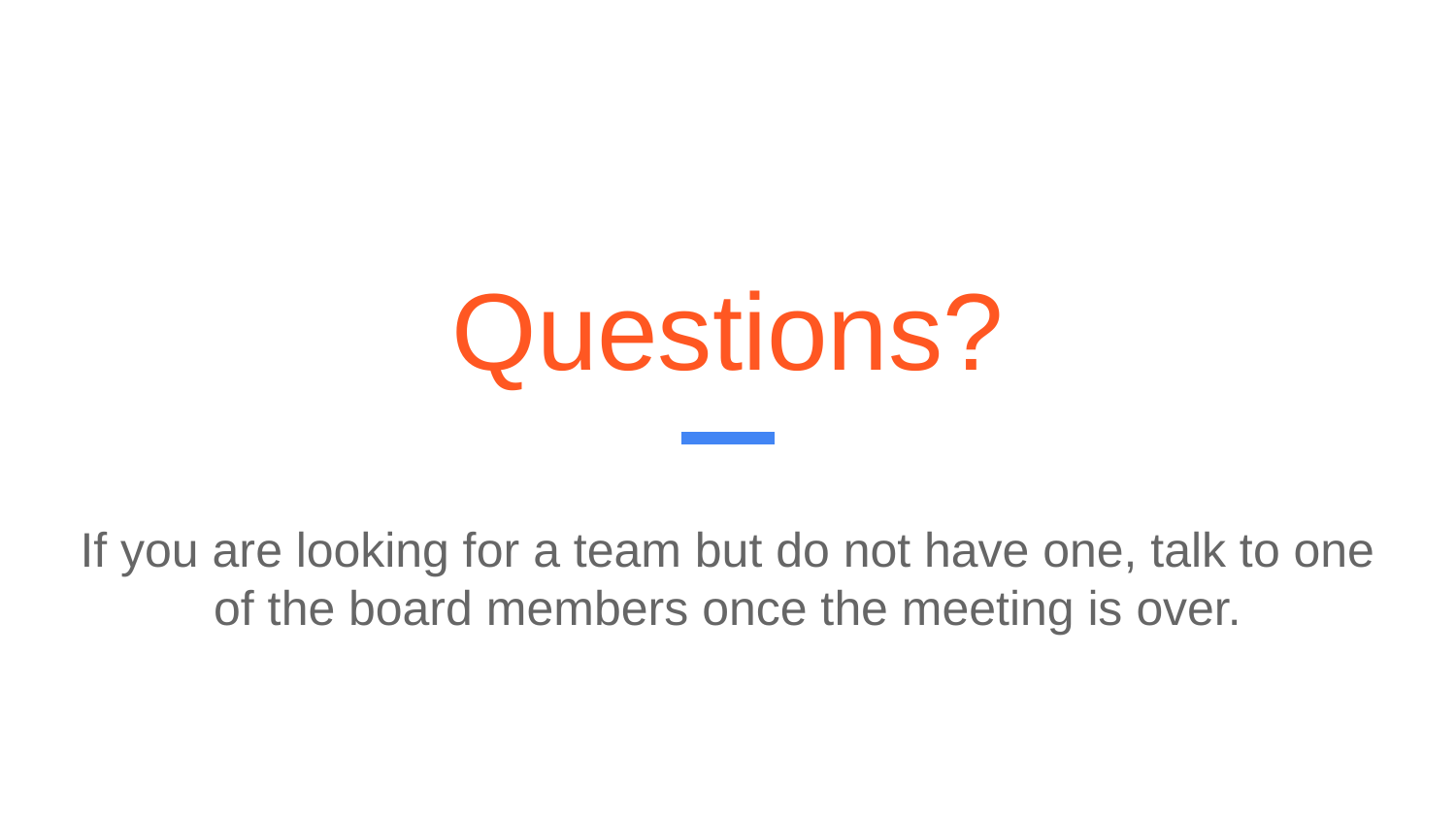

# Questions?
If you are looking for a team but do not have one, talk to one of the board members once the meeting is over.